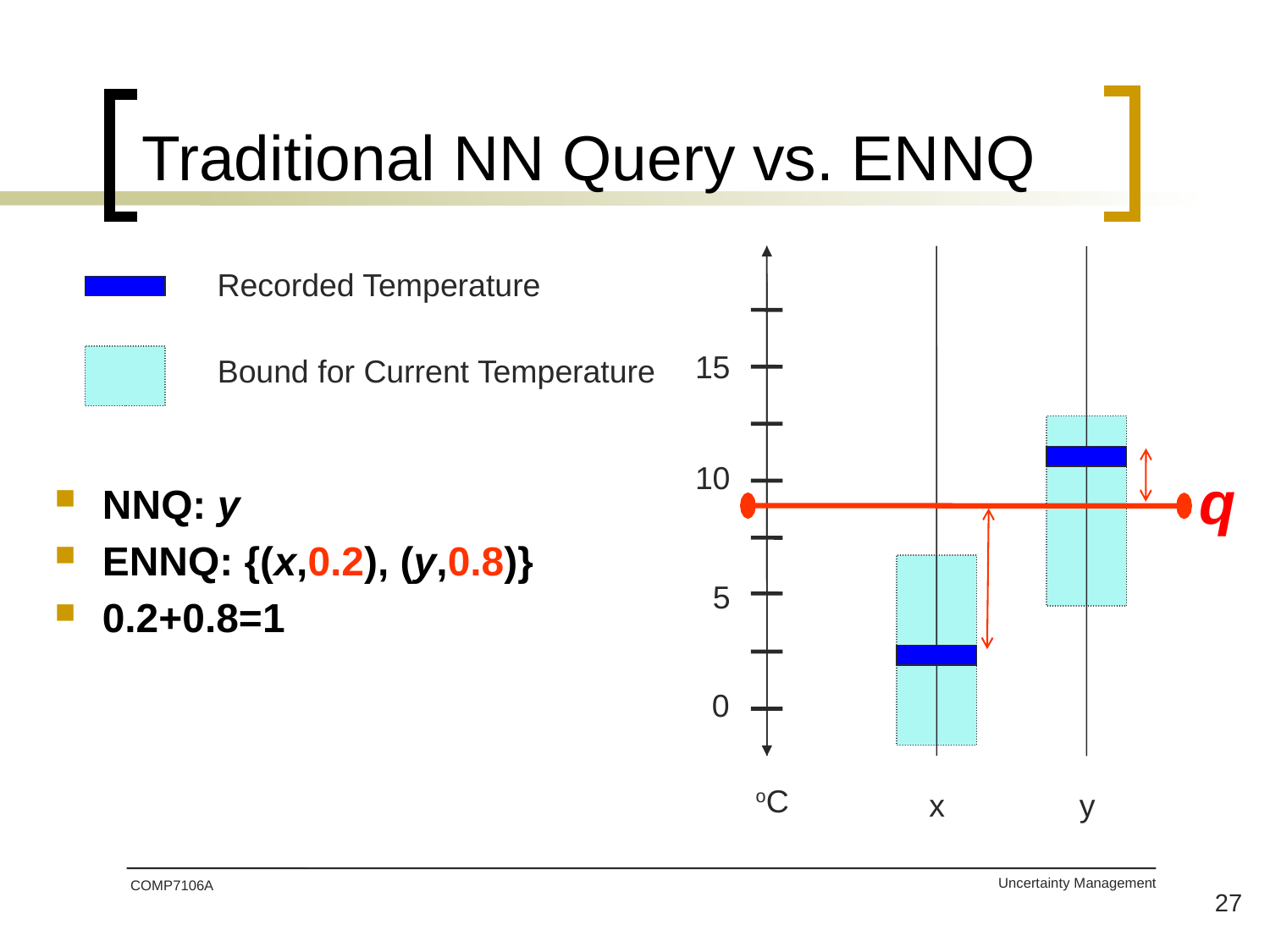

# Traditional NN Query vs. ENNQ

Recorded Temperature

15
Bound for Current Temperature

10
q
NNQ: y
ENNQ: {(x,0.2), (y,0.8)}
0.2+0.8=1

5

0

oC
x
y
COMP7106A
27